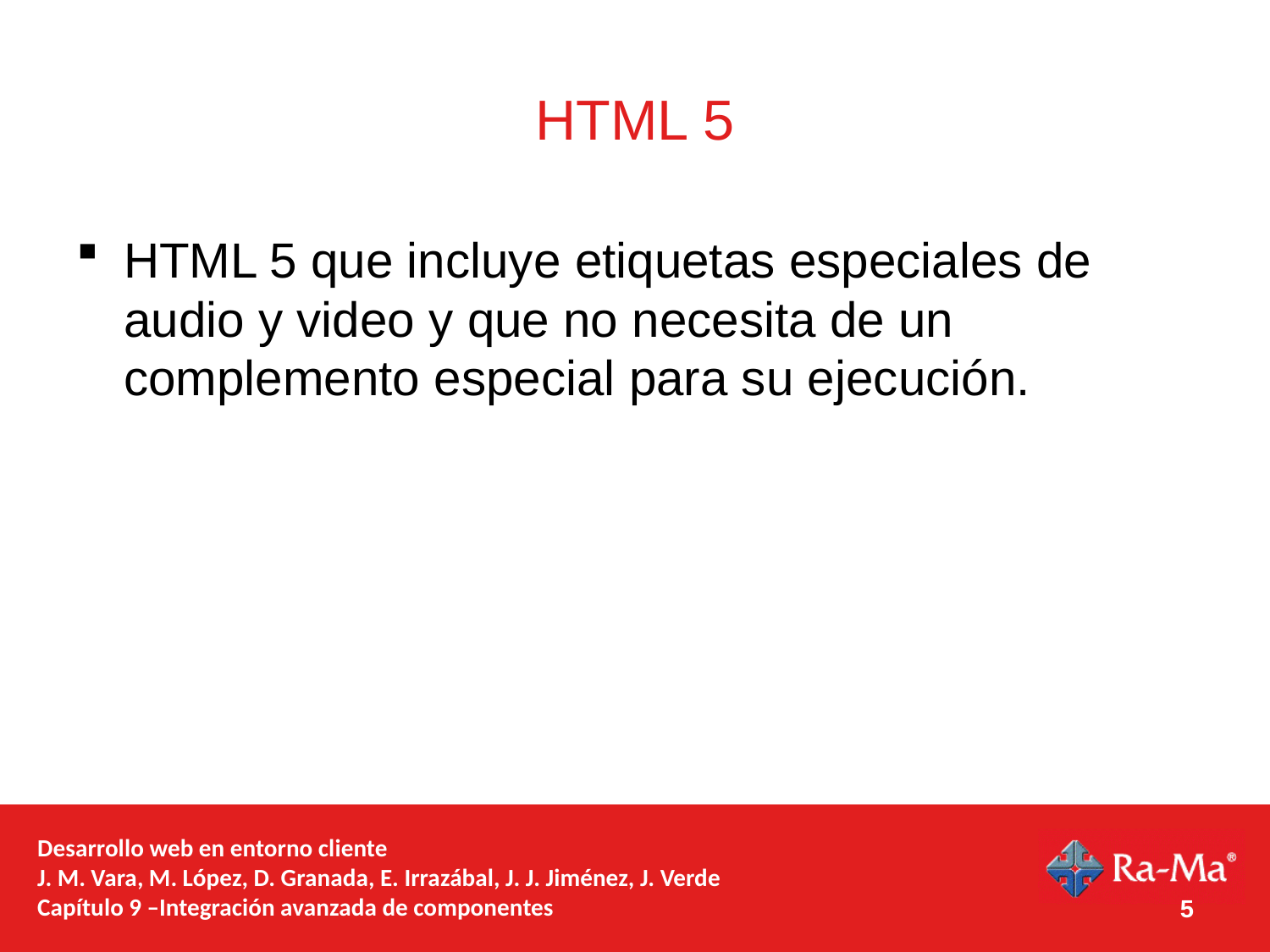

# HTML 5
HTML 5 que incluye etiquetas especiales de audio y video y que no necesita de un complemento especial para su ejecución.
Desarrollo web en entorno cliente
J. M. Vara, M. López, D. Granada, E. Irrazábal, J. J. Jiménez, J. Verde
Capítulo 9 –Integración avanzada de componentes
5